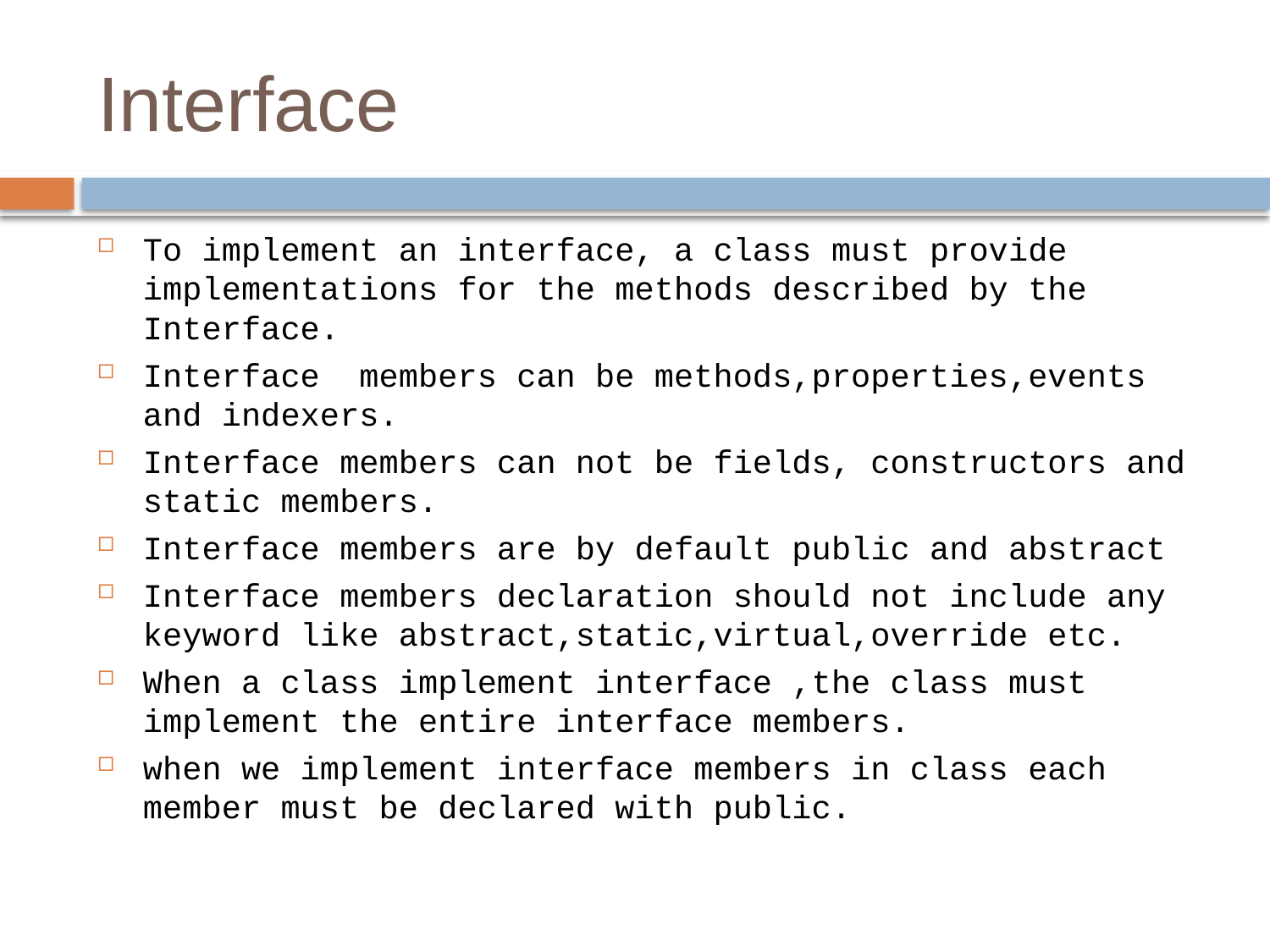

# Interface
To implement an interface, a class must provide implementations for the methods described by the Interface.
Interface  members can be methods,properties,events and indexers.
Interface members can not be fields, constructors and static members.
Interface members are by default public and abstract
Interface members declaration should not include any keyword like abstract,static,virtual,override etc.
When a class implement interface ,the class must implement the entire interface members.
when we implement interface members in class each member must be declared with public.